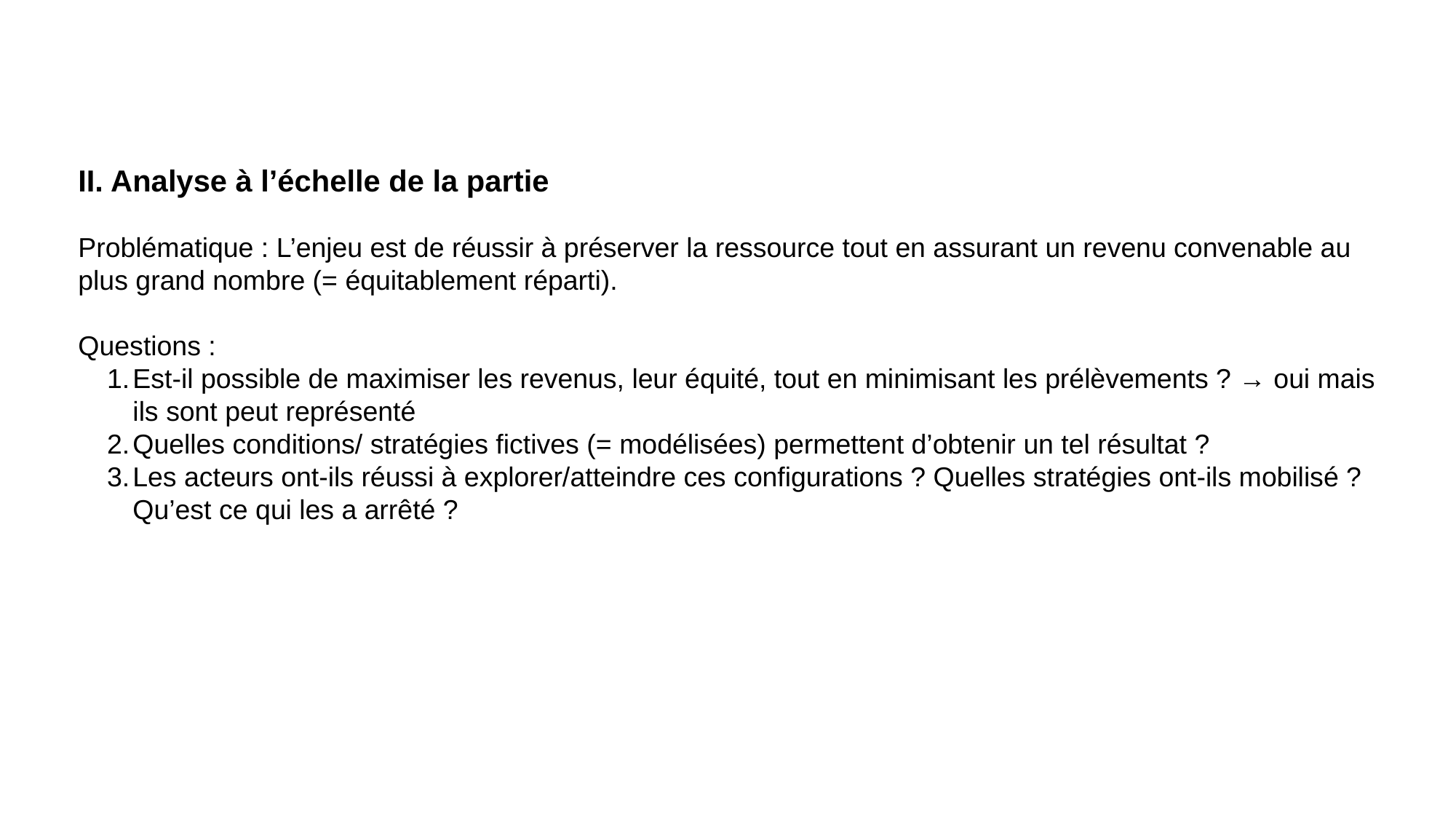

II. Analyse à l’échelle de la partie
Problématique : L’enjeu est de réussir à préserver la ressource tout en assurant un revenu convenable au plus grand nombre (= équitablement réparti).
Questions :
Est-il possible de maximiser les revenus, leur équité, tout en minimisant les prélèvements ? → oui mais ils sont peut représenté
Quelles conditions/ stratégies fictives (= modélisées) permettent d’obtenir un tel résultat ?
Les acteurs ont-ils réussi à explorer/atteindre ces configurations ? Quelles stratégies ont-ils mobilisé ? Qu’est ce qui les a arrêté ?